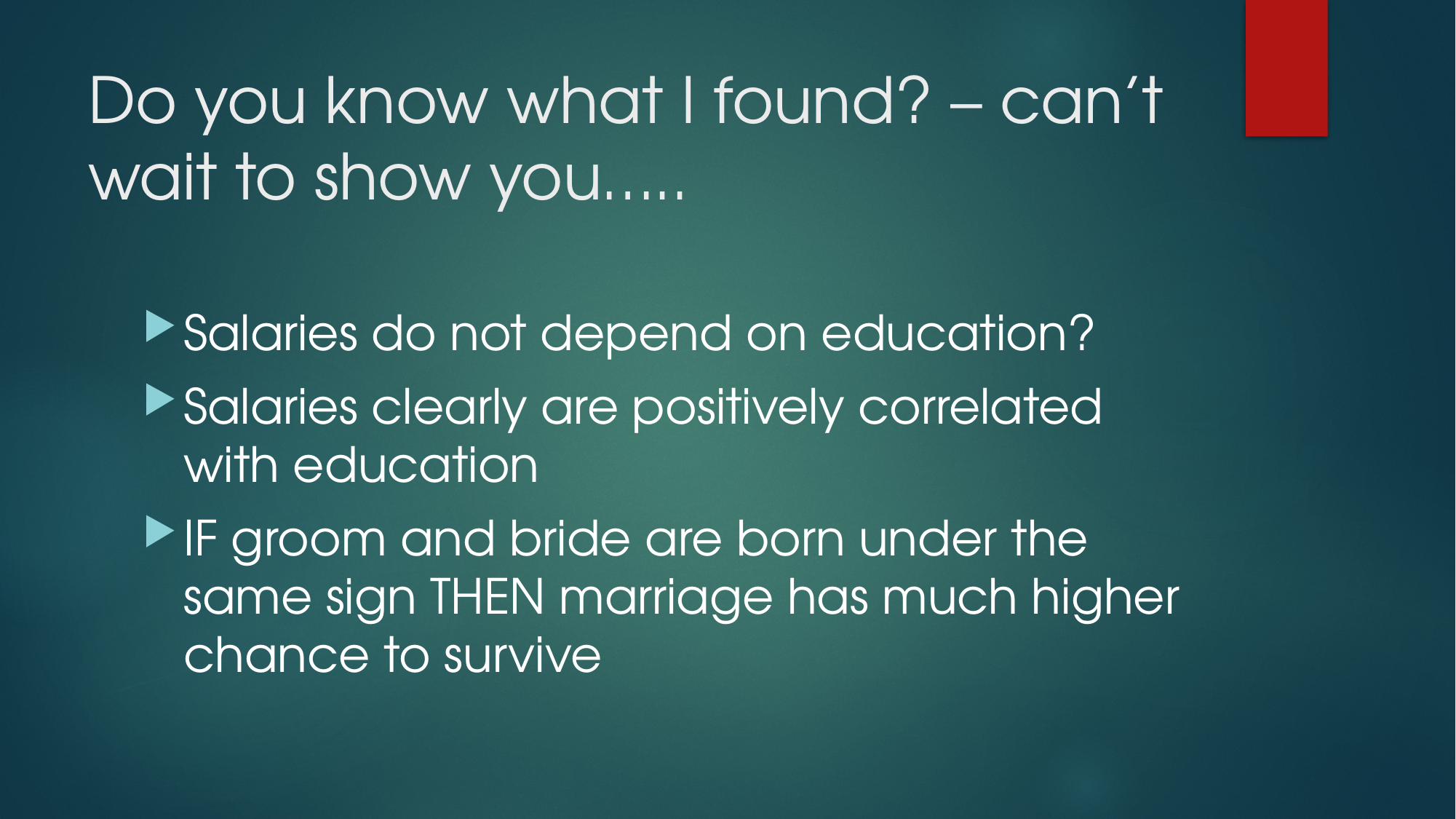

# Do you know what I found? – can’t wait to show you…..

Salaries do not depend on education?
Salaries clearly are positively correlated with education
IF groom and bride are born under the same sign THEN marriage has much higher chance to survive